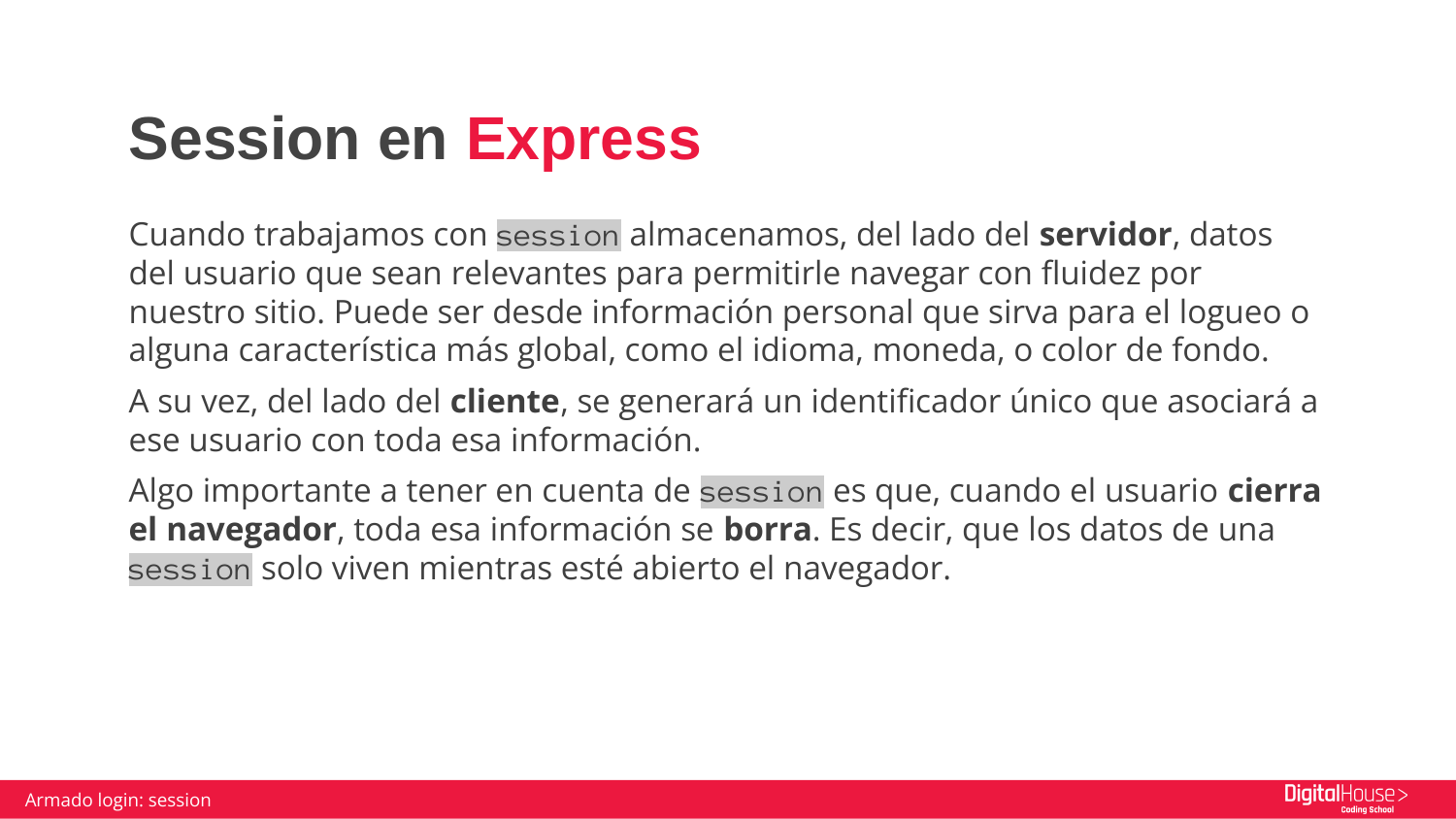

Session en Express
Cuando trabajamos con session almacenamos, del lado del servidor, datos del usuario que sean relevantes para permitirle navegar con fluidez por nuestro sitio. Puede ser desde información personal que sirva para el logueo o alguna característica más global, como el idioma, moneda, o color de fondo.
A su vez, del lado del cliente, se generará un identificador único que asociará a ese usuario con toda esa información.
Algo importante a tener en cuenta de session es que, cuando el usuario cierra el navegador, toda esa información se borra. Es decir, que los datos de una session solo viven mientras esté abierto el navegador.